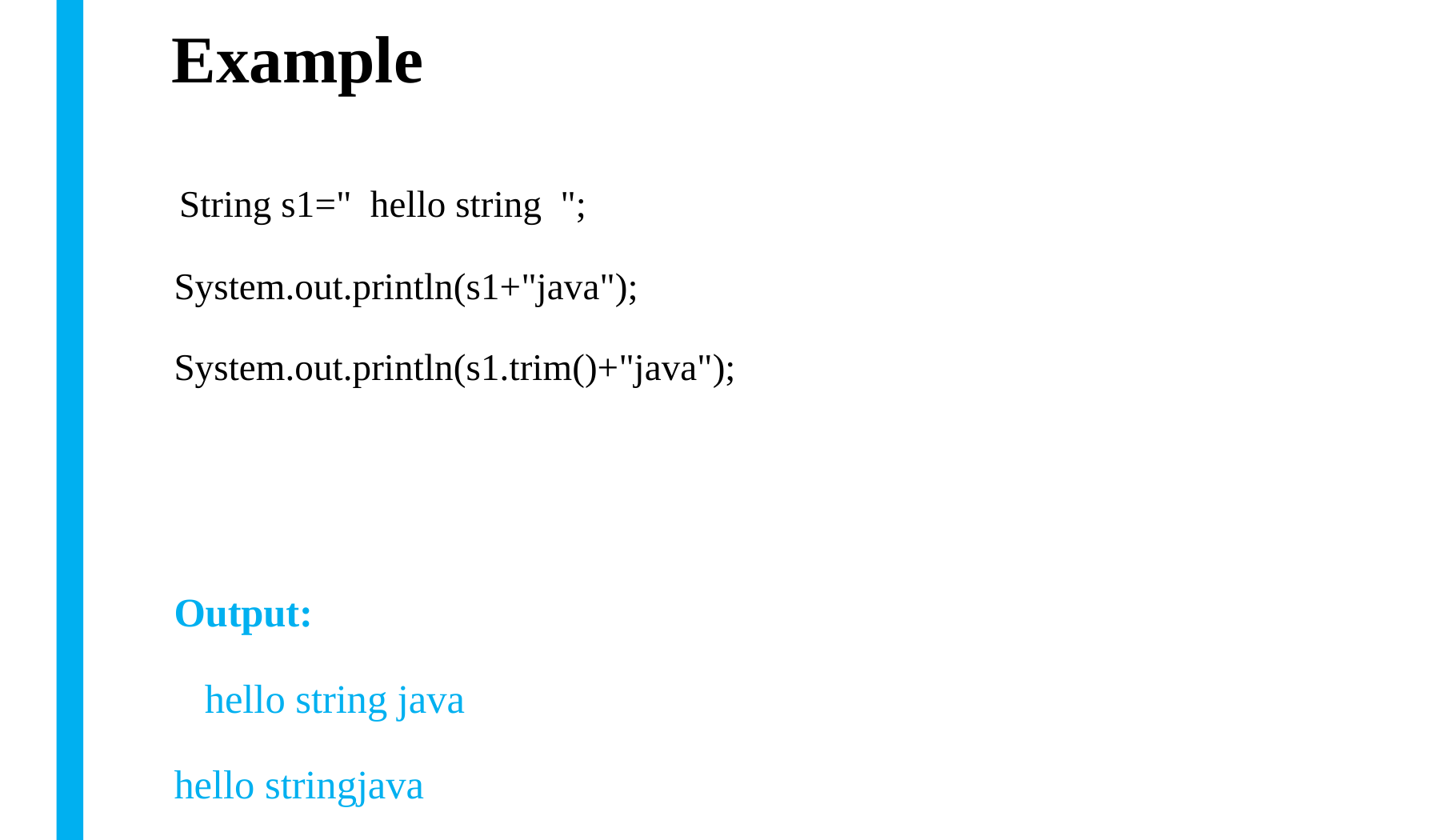

# Example
 String s1="  hello string  ";
System.out.println(s1+"java");
System.out.println(s1.trim()+"java");

Output:
   hello string java
hello stringjava